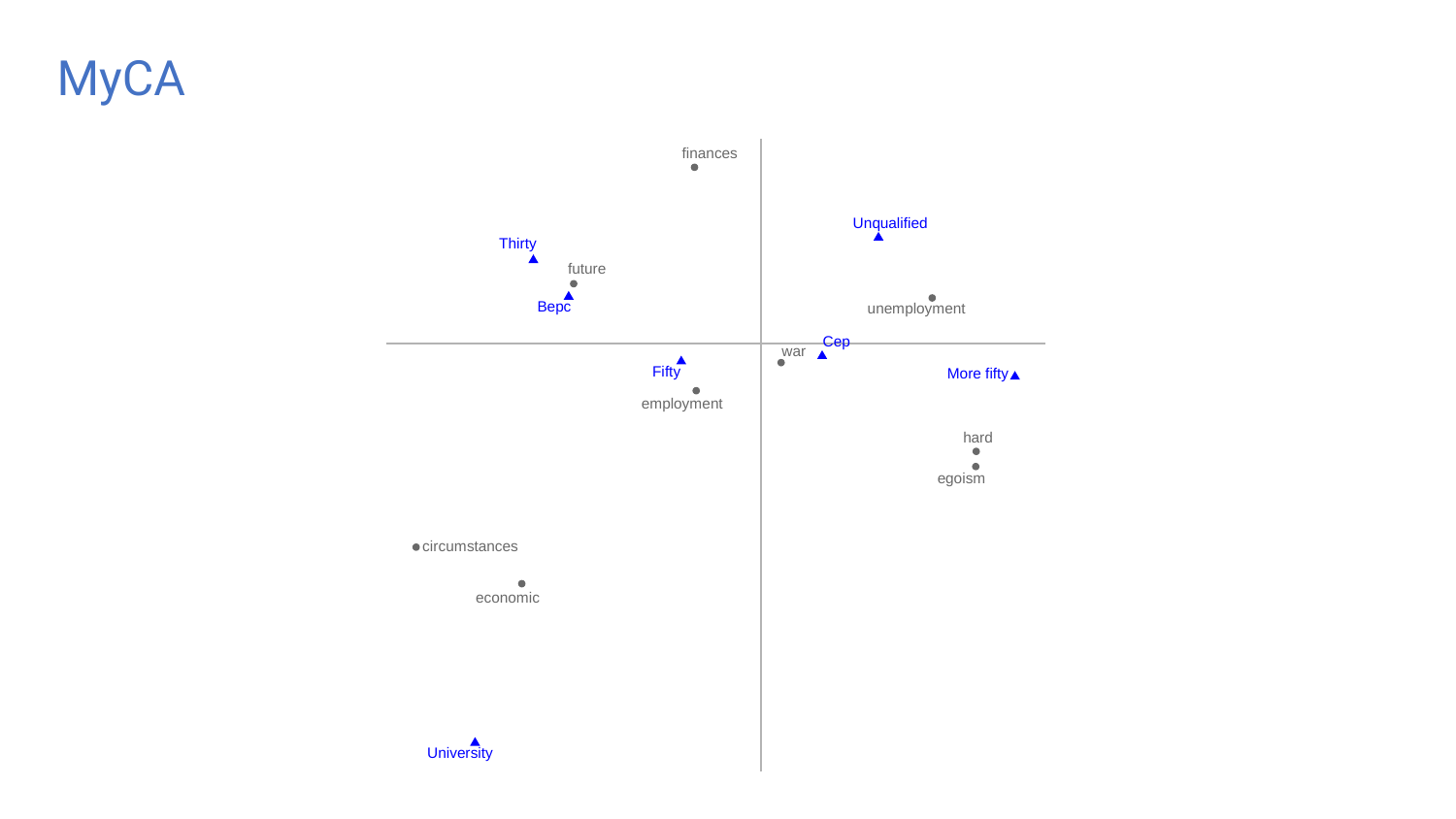

# MyCA

finances

Unqualified

Thirty

future

Bepc
unemployment
Cep

war

Fifty
More fifty

employment
hard

egoism
circumstances

economic

University